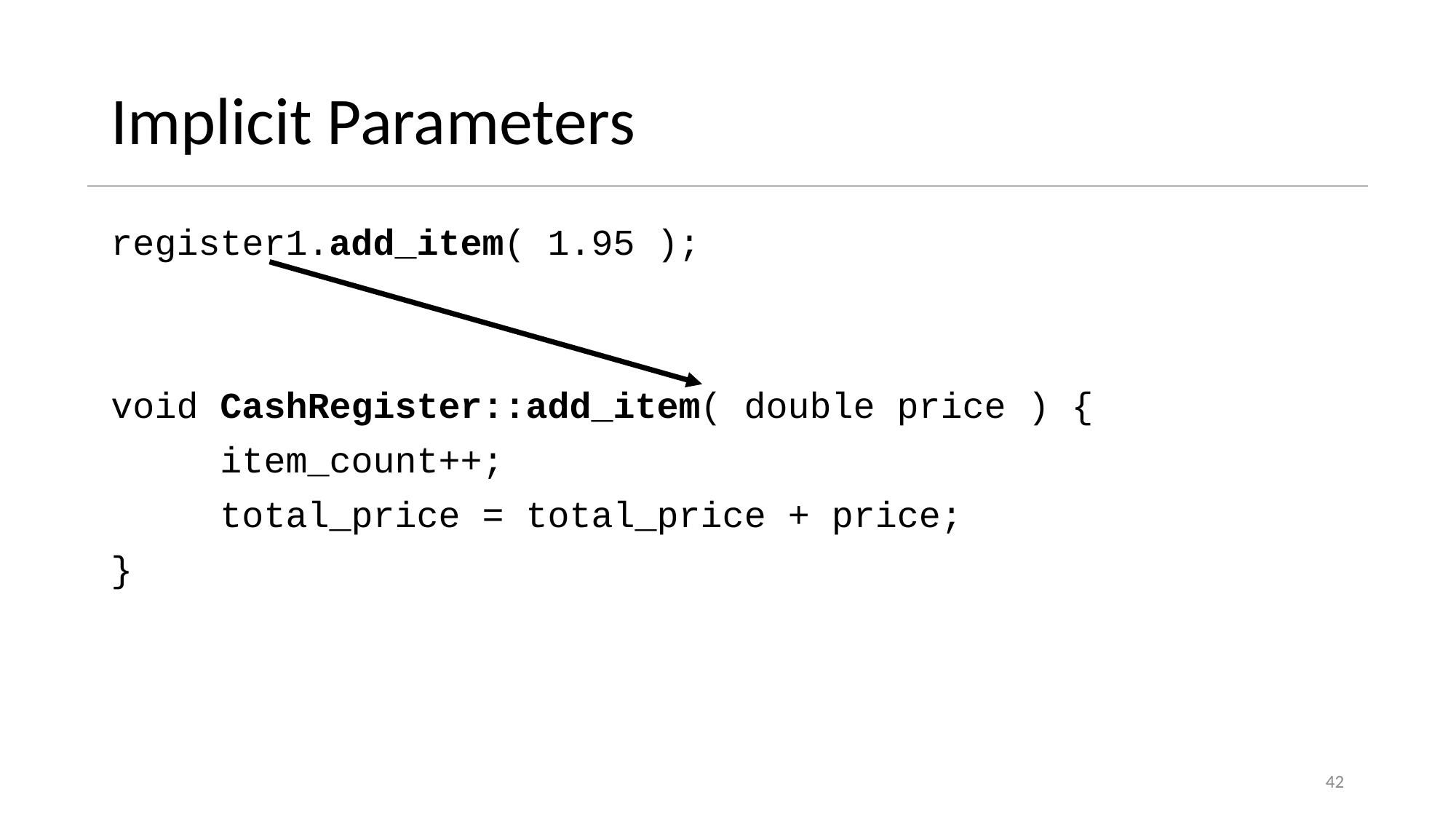

# Implicit Parameters
register1.add_item( 1.95 );

void CashRegister::add_item( double price ) {
	item_count++;
	total_price = total_price + price;
}

42